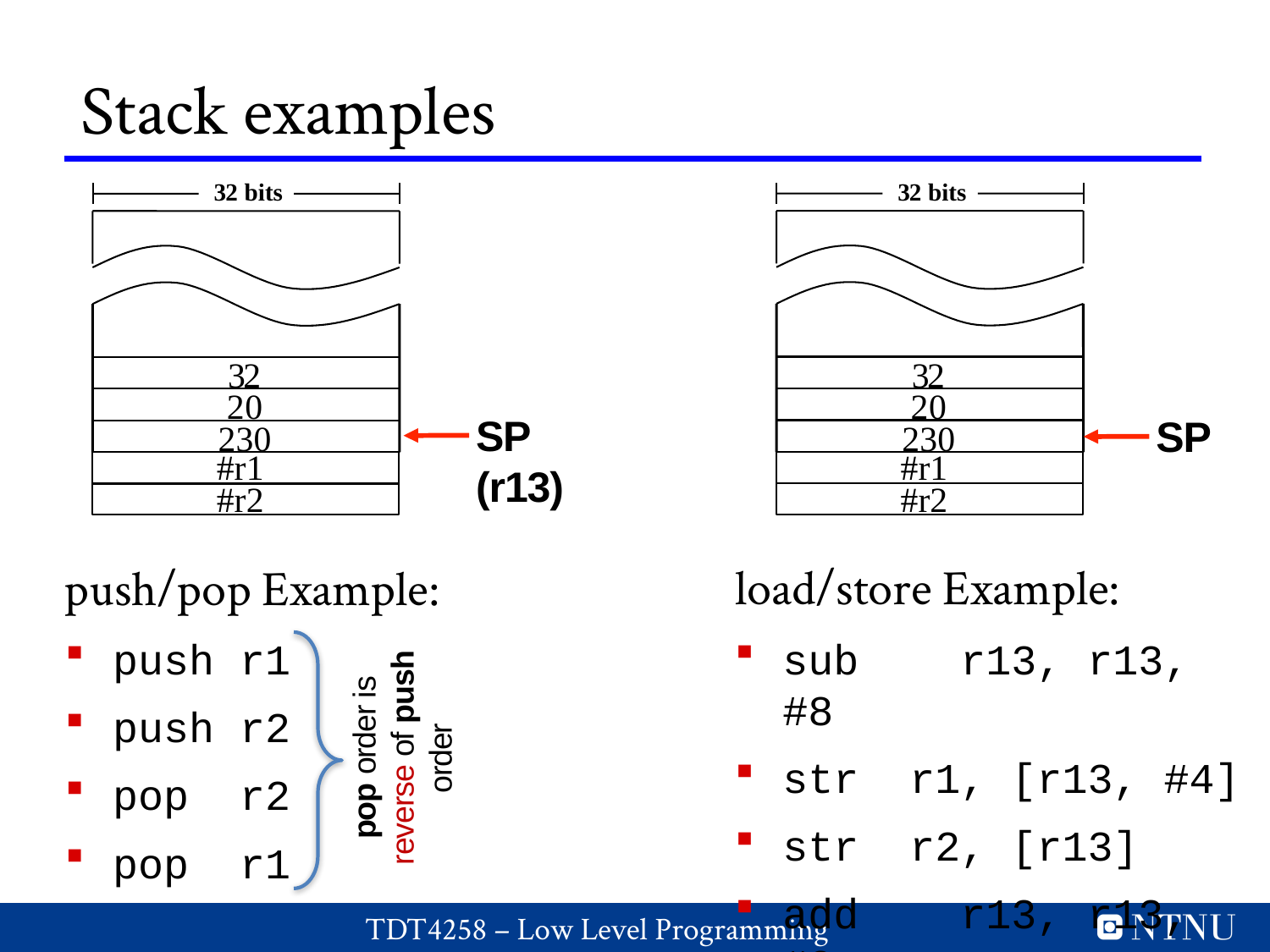

Stack examples
32 bits
32 bits

32
32

20
20

SP (r13)
SP
230
230

#r1
#r1

#r2
#r2

load/store Example:
sub	  r13, r13, #8
str  r1, [r13, #4]
str  r2, [r13]
add	  r13, r13, #8
push/pop Example:
push r1
push r2
pop  r2
pop  r1

pop order is reverse of push order